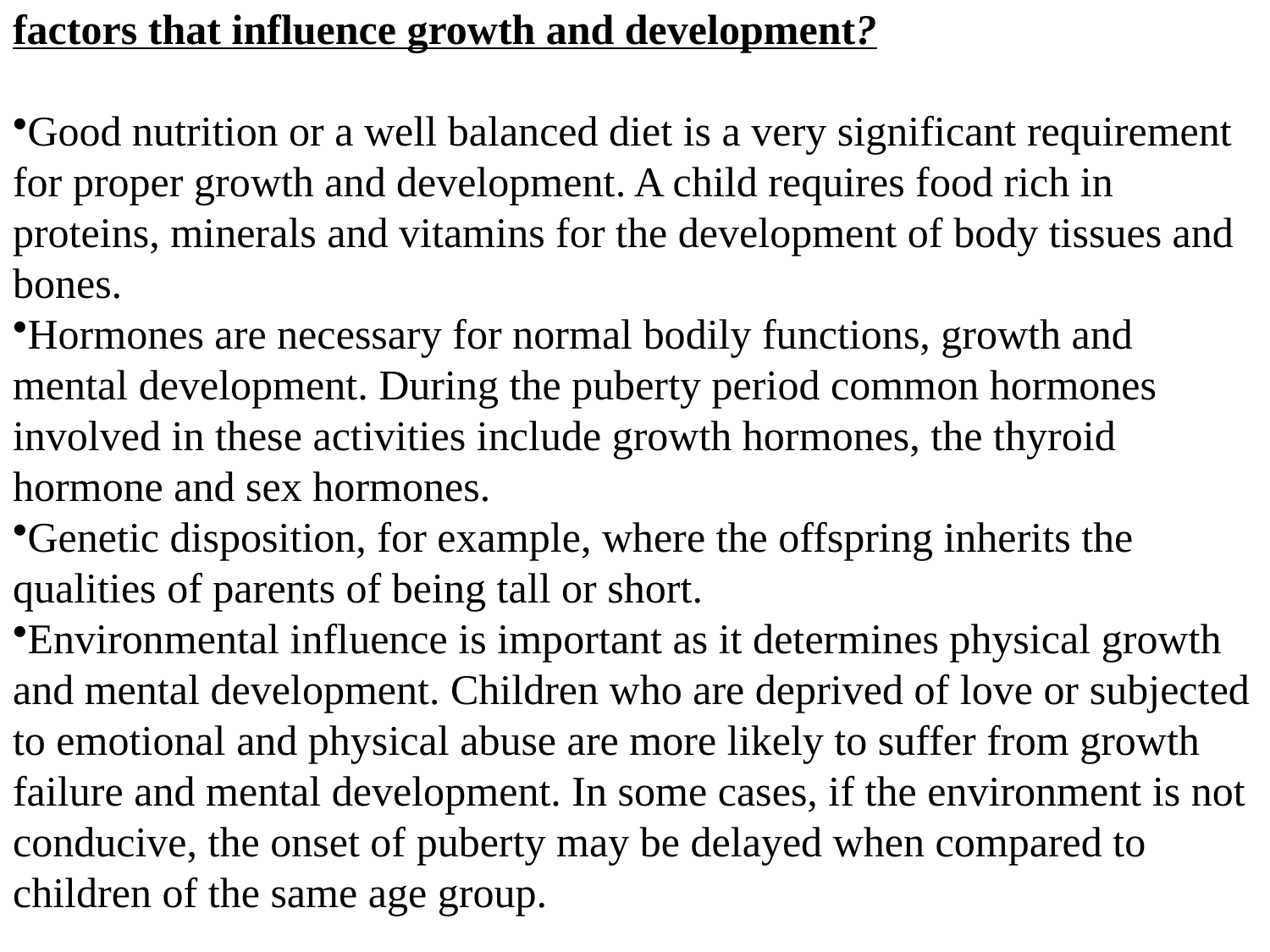

factors that influence growth and development?

Good nutrition or a well balanced diet is a very significant requirement for proper growth and development. A child requires food rich in proteins, minerals and vitamins for the development of body tissues and bones.
Hormones are necessary for normal bodily functions, growth and mental development. During the puberty period common hormones involved in these activities include growth hormones, the thyroid hormone and sex hormones.
Genetic disposition, for example, where the offspring inherits the qualities of parents of being tall or short.
Environmental influence is important as it determines physical growth and mental development. Children who are deprived of love or subjected to emotional and physical abuse are more likely to suffer from growth failure and mental development. In some cases, if the environment is not conducive, the onset of puberty may be delayed when compared to children of the same age group.